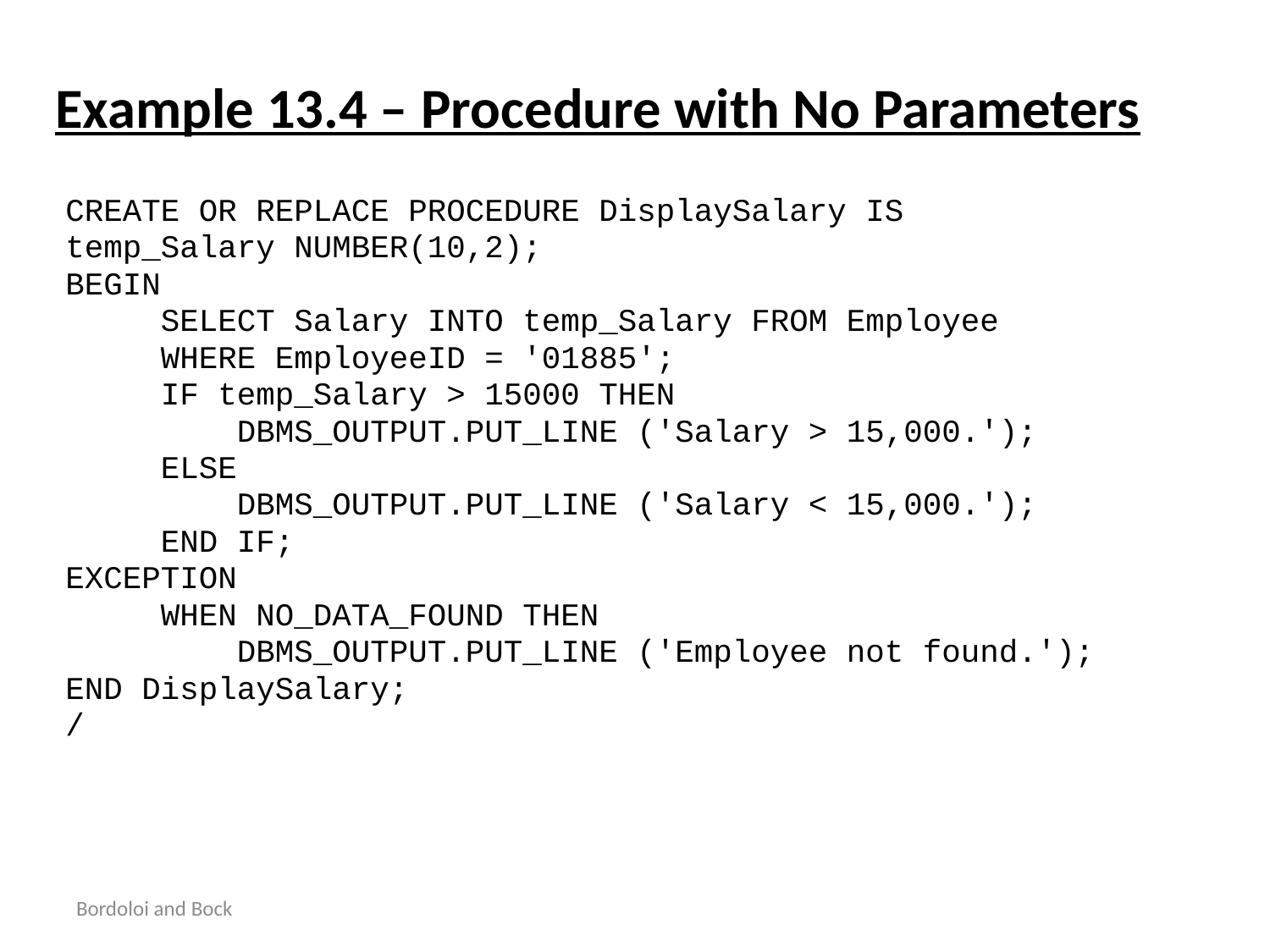

# Example 13.4 – Procedure with No Parameters
CREATE OR REPLACE PROCEDURE DisplaySalary IS
temp_Salary NUMBER(10,2);
BEGIN
     SELECT Salary INTO temp_Salary FROM Employee
     WHERE EmployeeID = '01885';
     IF temp_Salary > 15000 THEN
         DBMS_OUTPUT.PUT_LINE ('Salary > 15,000.');
     ELSE
         DBMS_OUTPUT.PUT_LINE ('Salary < 15,000.');
     END IF;
EXCEPTION
     WHEN NO_DATA_FOUND THEN
         DBMS_OUTPUT.PUT_LINE ('Employee not found.');
END DisplaySalary;
/
Bordoloi and Bock